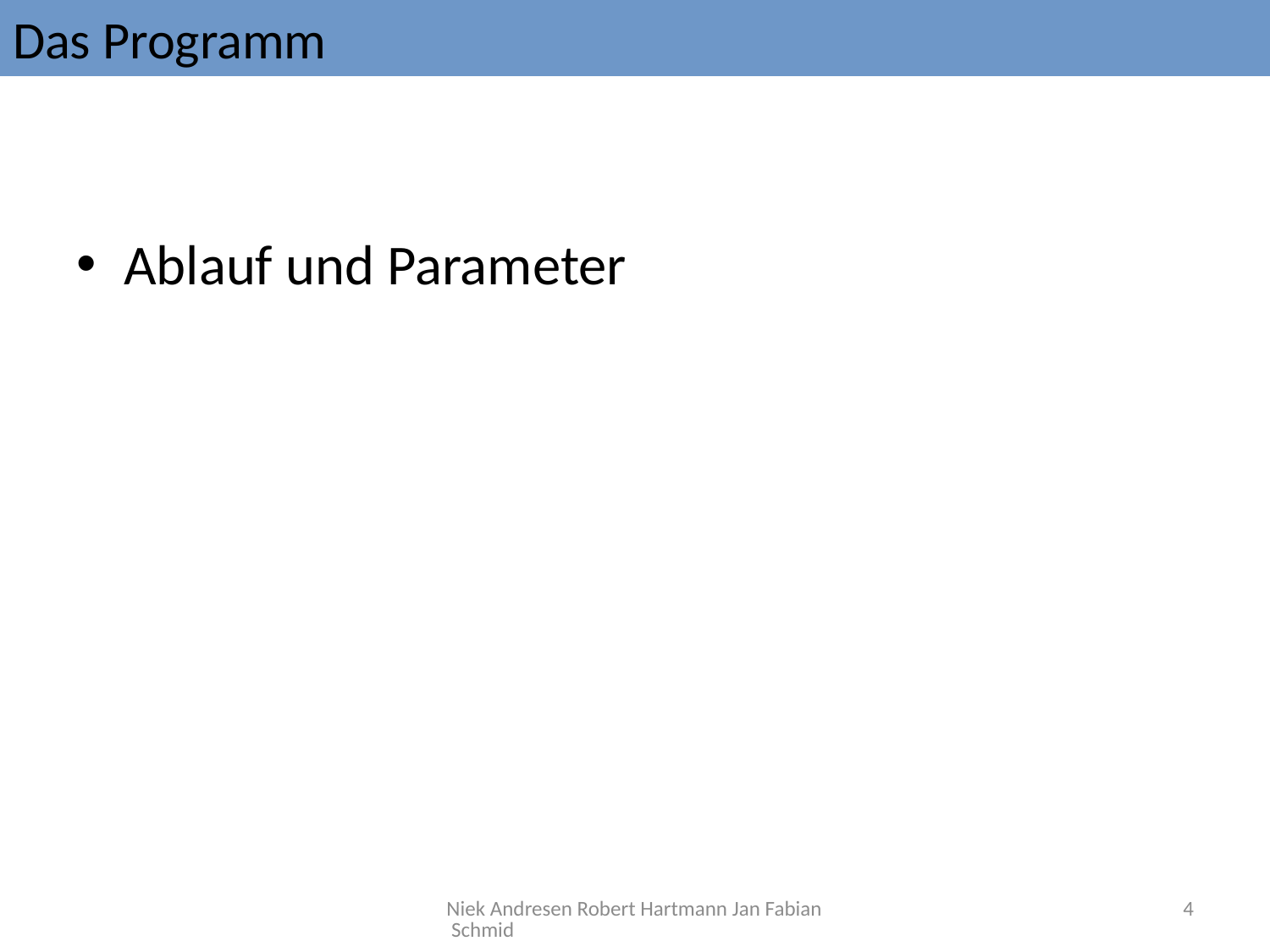

Das Programm
Ablauf und Parameter
Niek Andresen Robert Hartmann Jan Fabian Schmid
4